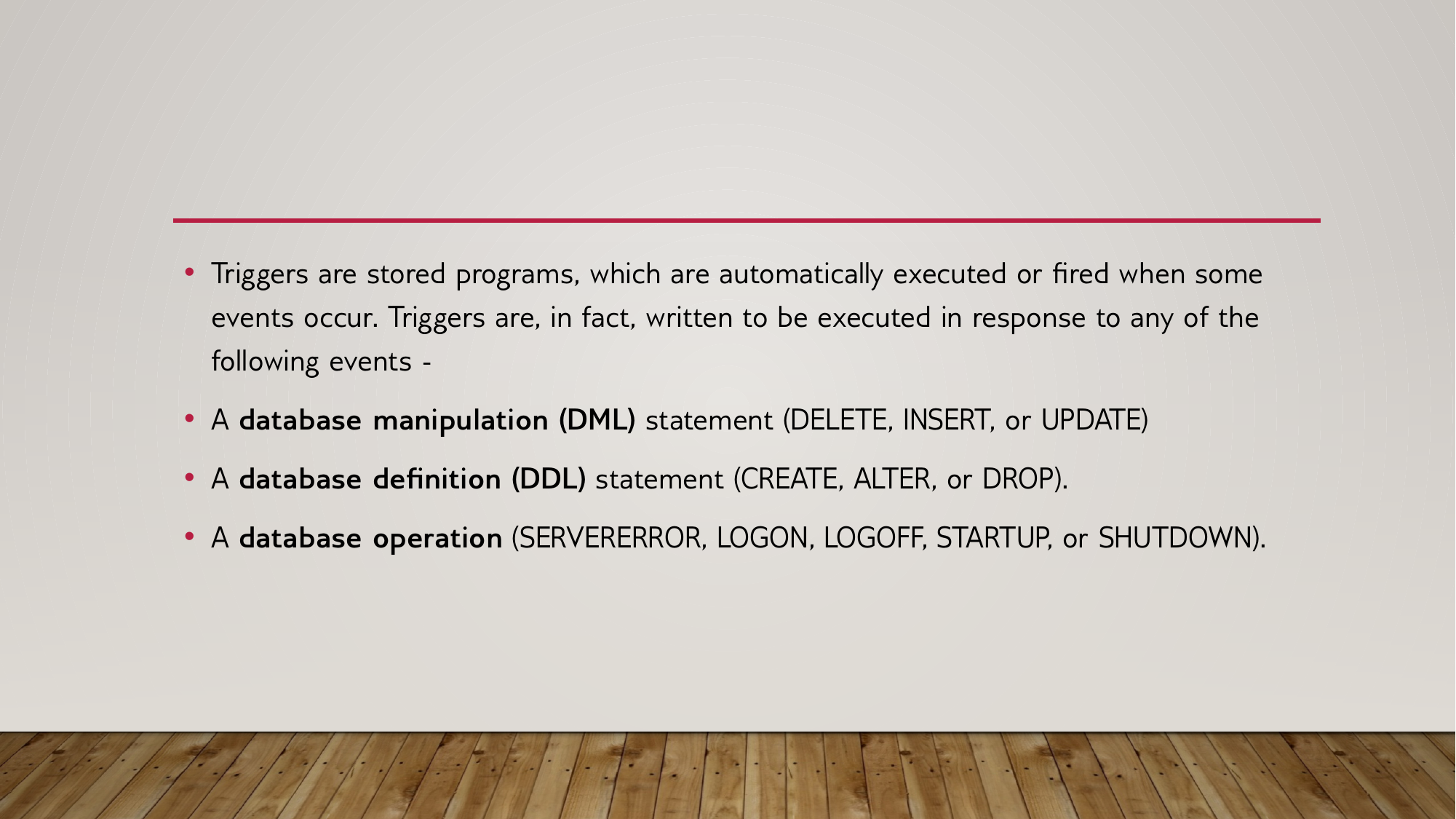

#
Triggers are stored programs, which are automatically executed or fired when some events occur. Triggers are, in fact, written to be executed in response to any of the following events −
A database manipulation (DML) statement (DELETE, INSERT, or UPDATE)
A database definition (DDL) statement (CREATE, ALTER, or DROP).
A database operation (SERVERERROR, LOGON, LOGOFF, STARTUP, or SHUTDOWN).